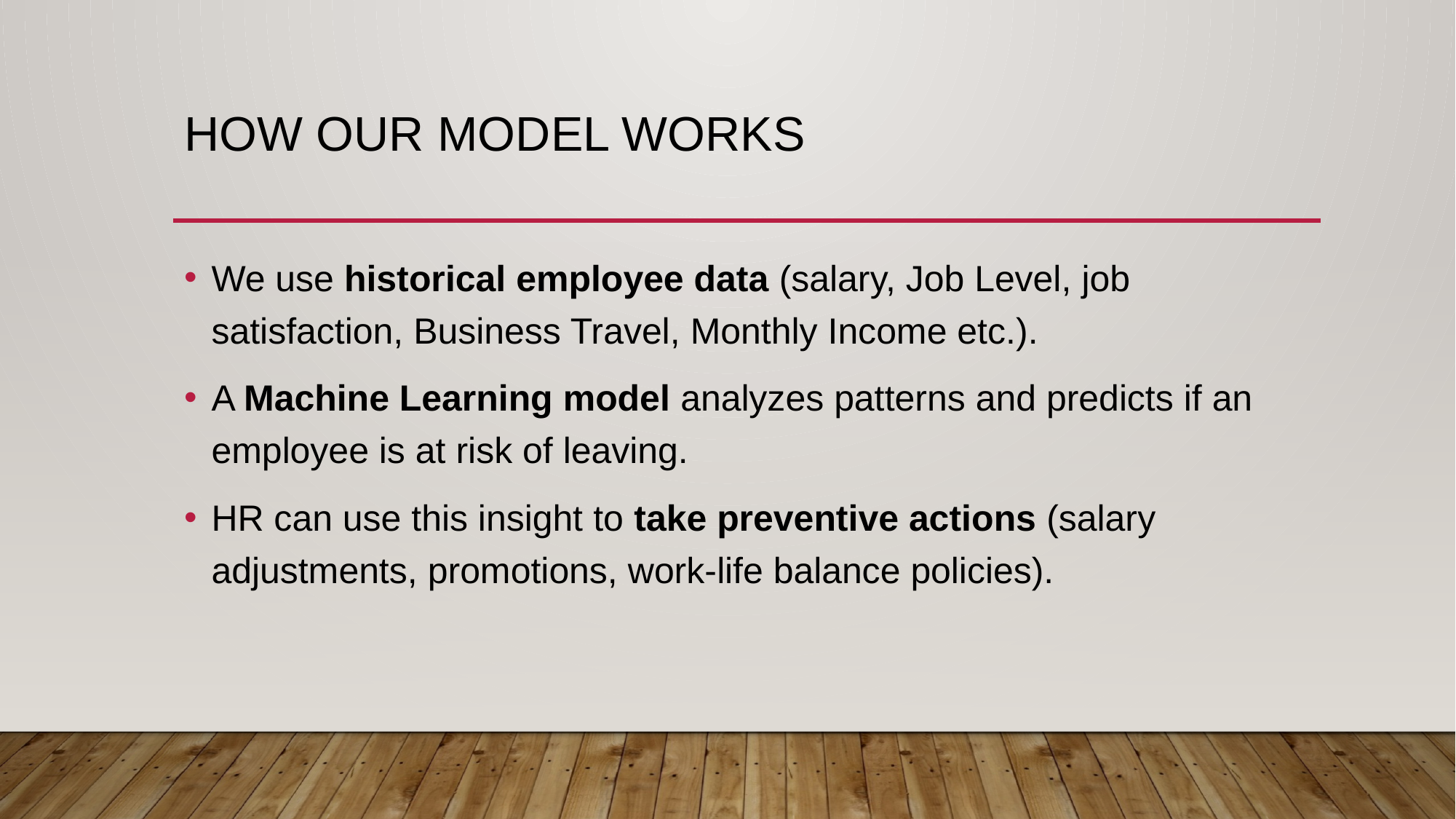

# How Our Model Works
We use historical employee data (salary, Job Level, job satisfaction, Business Travel, Monthly Income etc.).
A Machine Learning model analyzes patterns and predicts if an employee is at risk of leaving.
HR can use this insight to take preventive actions (salary adjustments, promotions, work-life balance policies).